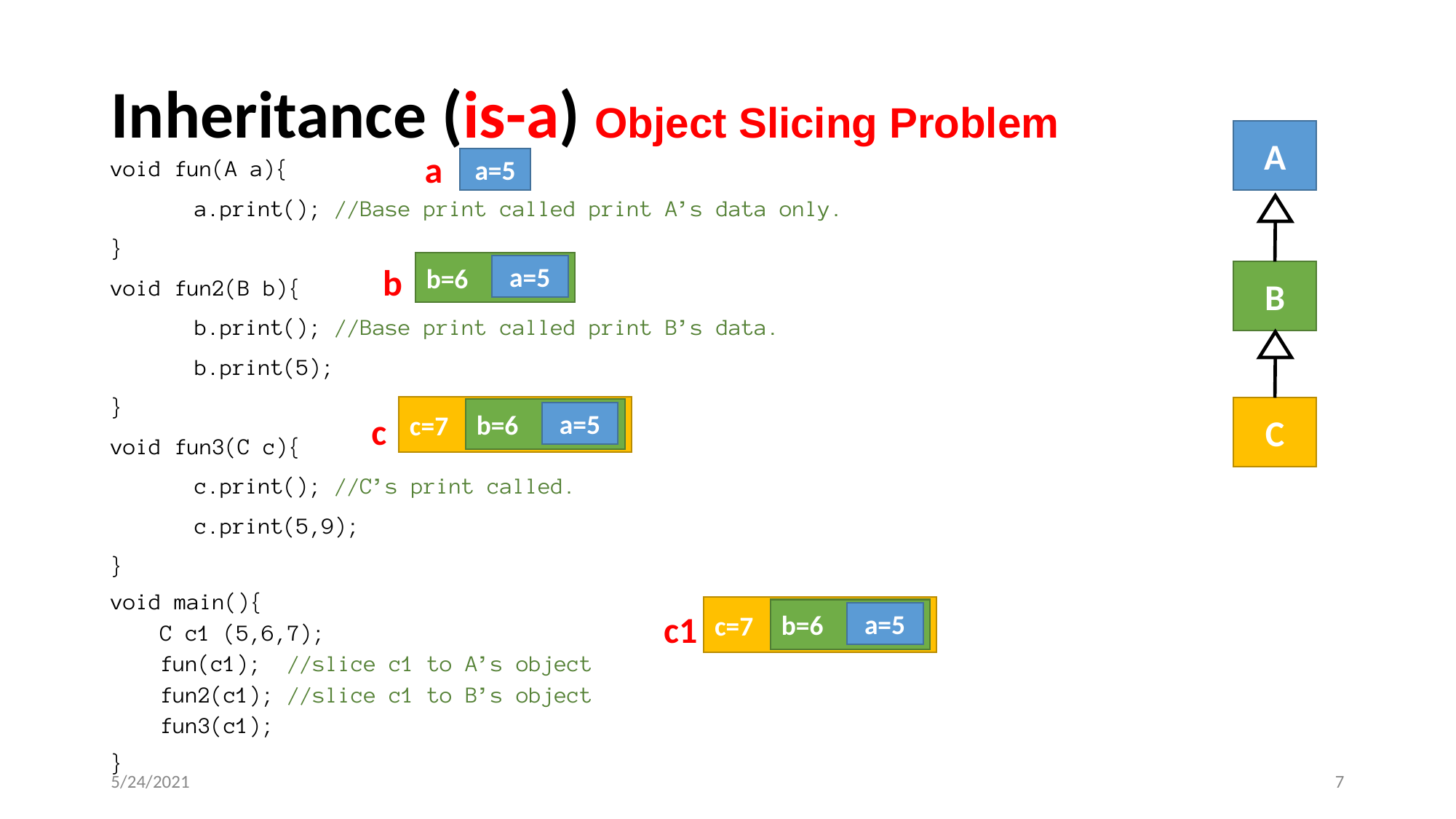

# Inheritance (is-a) Object Slicing Problem
A
B

C
void fun(A a){
	a.print(); //Base print called print A’s data only.
}
void fun2(B b){
	b.print(); //Base print called print B’s data.
	b.print(5);
}
void fun3(C c){
	c.print(); //C’s print called.
	c.print(5,9);
}
void main(){
C c1 (5,6,7);
fun(c1);  //slice c1 to A’s object
fun2(c1); //slice c1 to B’s object
fun3(c1);
}
a
a=5
b=6
a=5
b
c=7
b=6
a=5
c
c=7
b=6
a=5
c1
5/24/2021
7